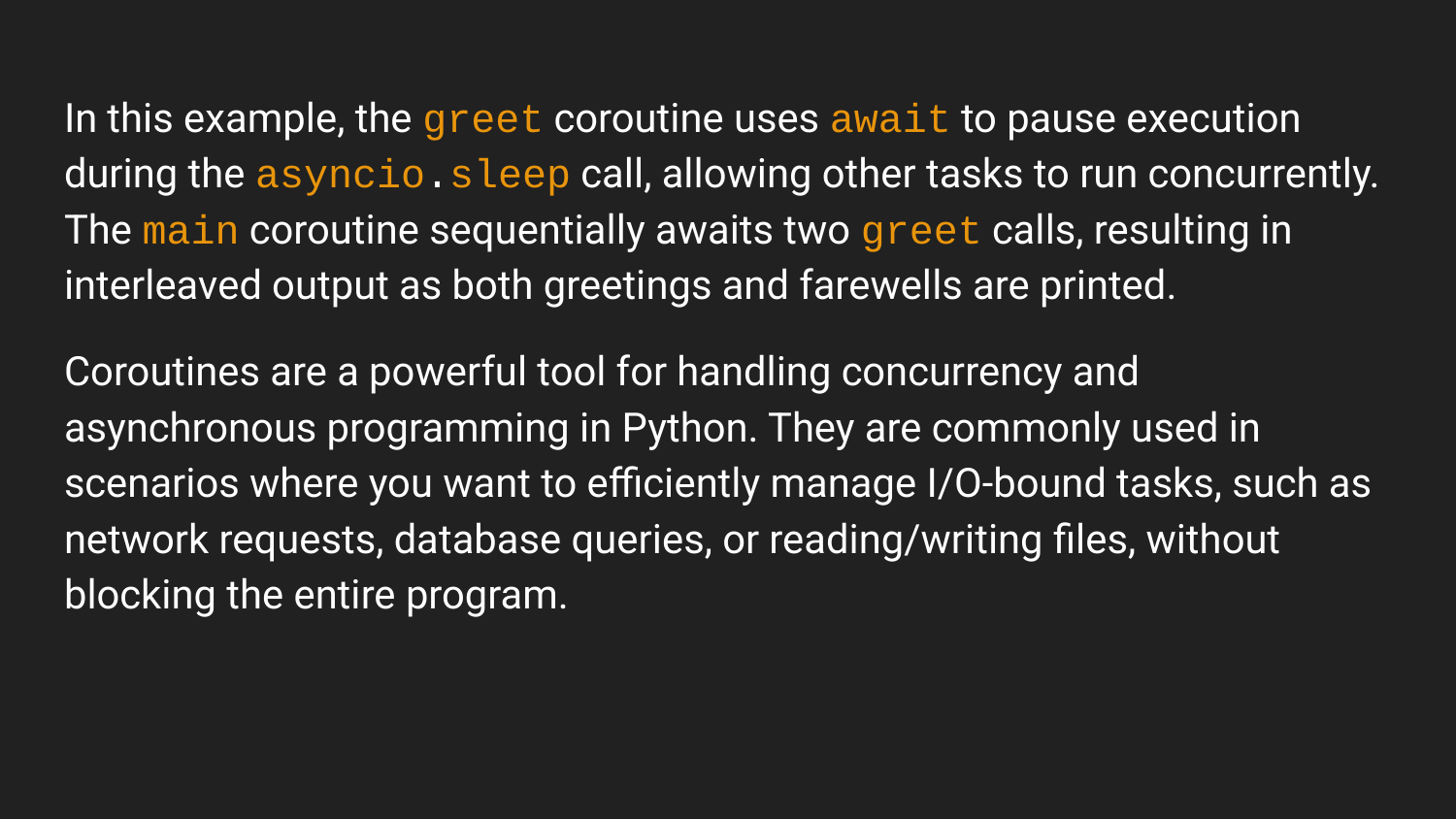

In this example, the greet coroutine uses await to pause execution during the asyncio.sleep call, allowing other tasks to run concurrently. The main coroutine sequentially awaits two greet calls, resulting in interleaved output as both greetings and farewells are printed.
Coroutines are a powerful tool for handling concurrency and asynchronous programming in Python. They are commonly used in scenarios where you want to efficiently manage I/O-bound tasks, such as network requests, database queries, or reading/writing files, without blocking the entire program.